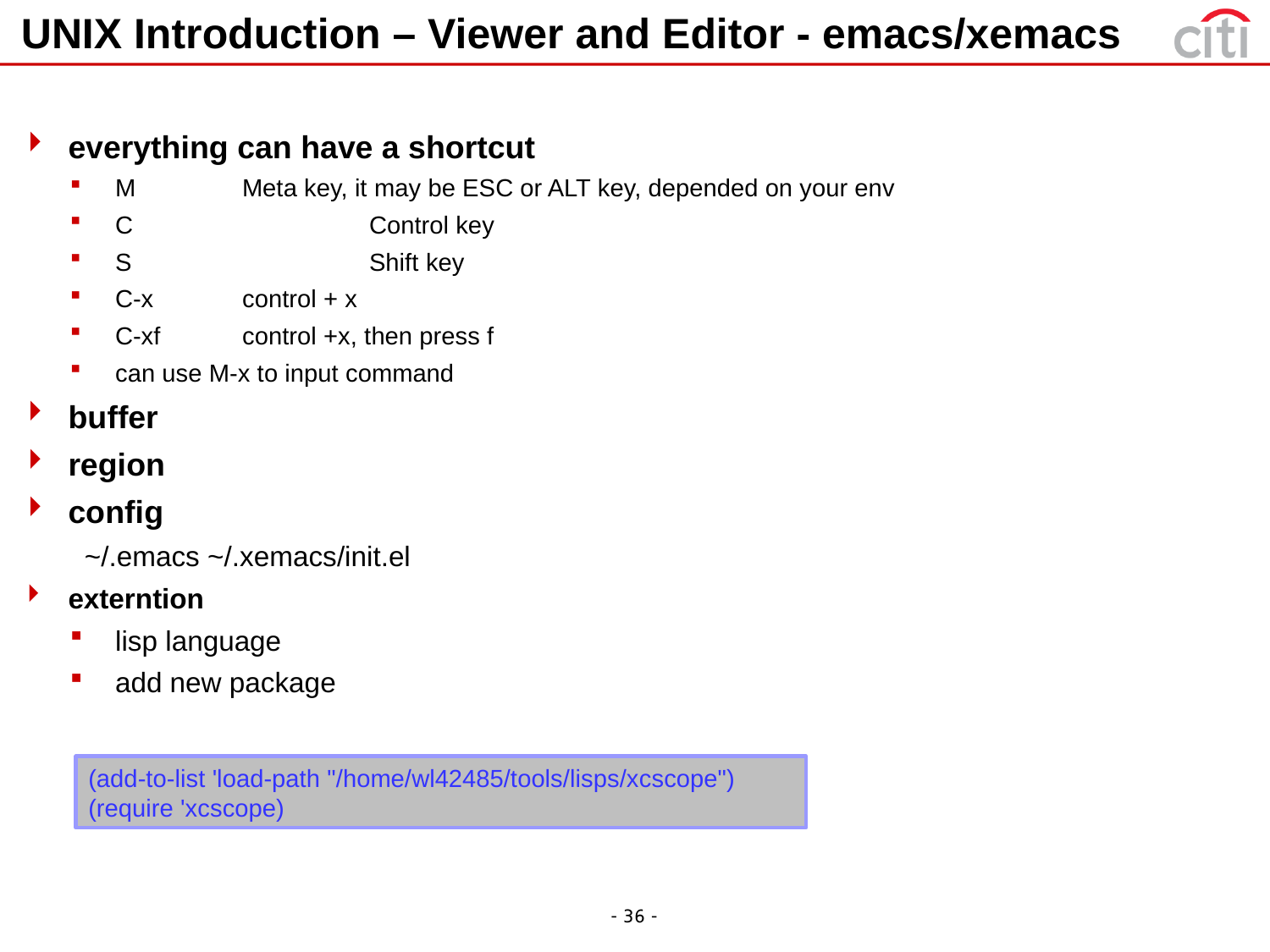

# UNIX Introduction – Viewer and Editor - emacs/xemacs
everything can have a shortcut
M             	Meta key, it may be ESC or ALT key, depended on your env
C	 	Control key
S		Shift key
C-x          	control + x
C-xf	control +x, then press f
can use M-x to input command
buffer
region
config
~/.emacs ~/.xemacs/init.el
externtion
lisp language
add new package

(add-to-list 'load-path "/home/wl42485/tools/lisps/xcscope")
(require 'xcscope)
- 36 -